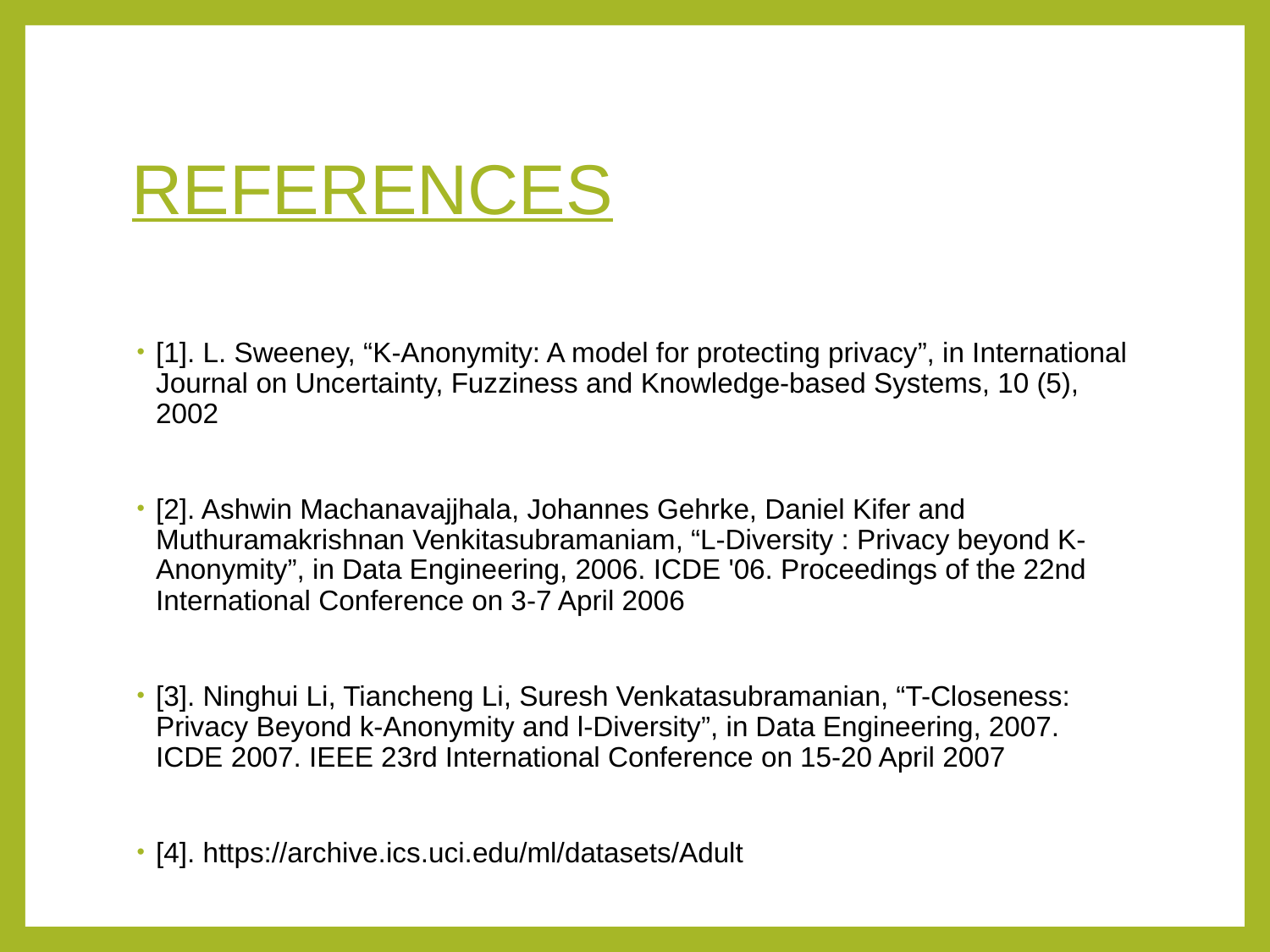

# REFERENCES
[1]. L. Sweeney, “K-Anonymity: A model for protecting privacy”, in International Journal on Uncertainty, Fuzziness and Knowledge-based Systems, 10 (5), 2002

[2]. Ashwin Machanavajjhala, Johannes Gehrke, Daniel Kifer and Muthuramakrishnan Venkitasubramaniam, “L-Diversity : Privacy beyond K-Anonymity”, in Data Engineering, 2006. ICDE '06. Proceedings of the 22nd International Conference on 3-7 April 2006

[3]. Ninghui Li, Tiancheng Li, Suresh Venkatasubramanian, “T-Closeness: Privacy Beyond k-Anonymity and l-Diversity”, in Data Engineering, 2007. ICDE 2007. IEEE 23rd International Conference on 15-20 April 2007

[4]. https://archive.ics.uci.edu/ml/datasets/Adult